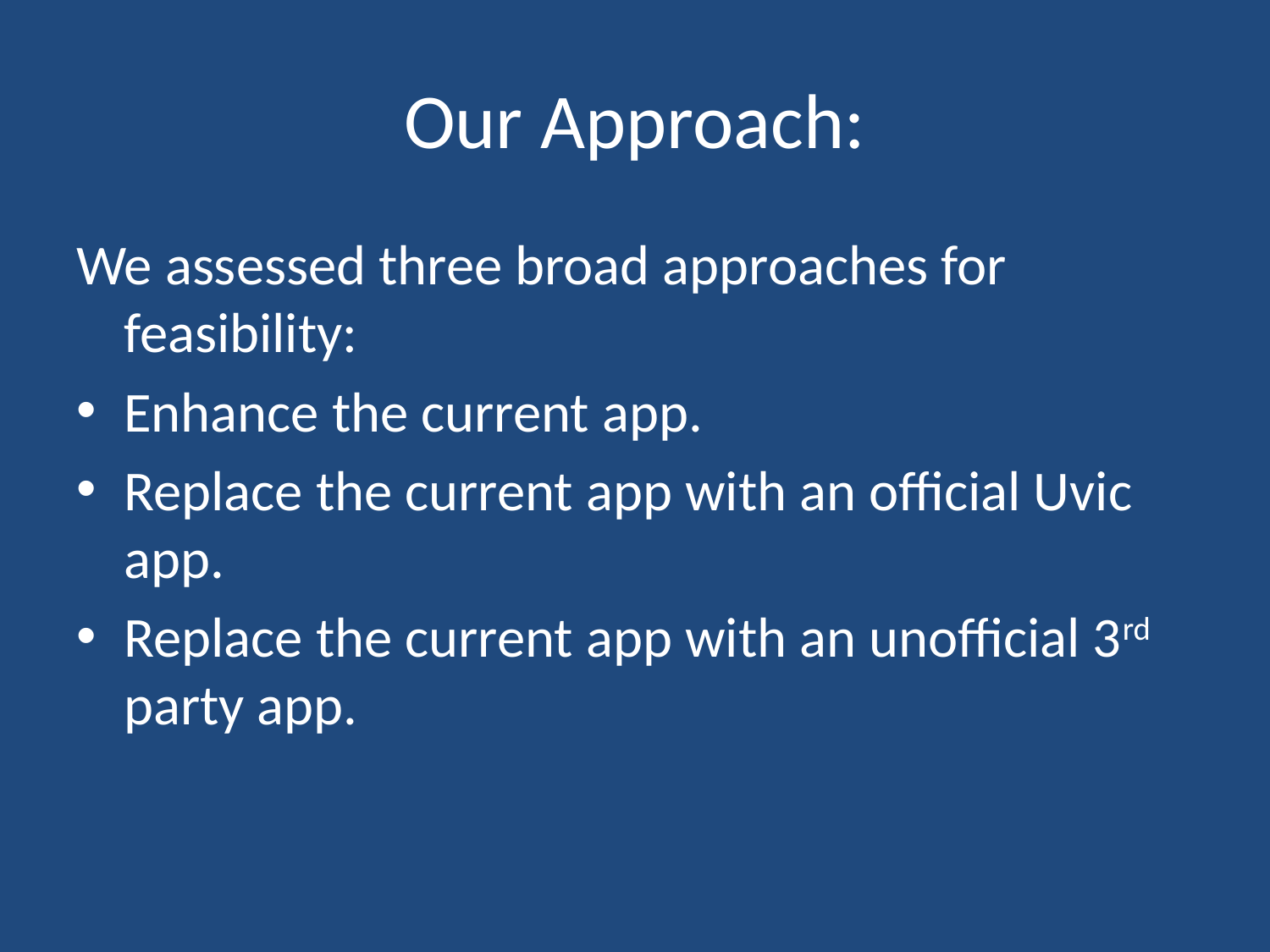

# Our Approach:
We assessed three broad approaches for feasibility:
Enhance the current app.
Replace the current app with an official Uvic app.
Replace the current app with an unofficial 3rd party app.